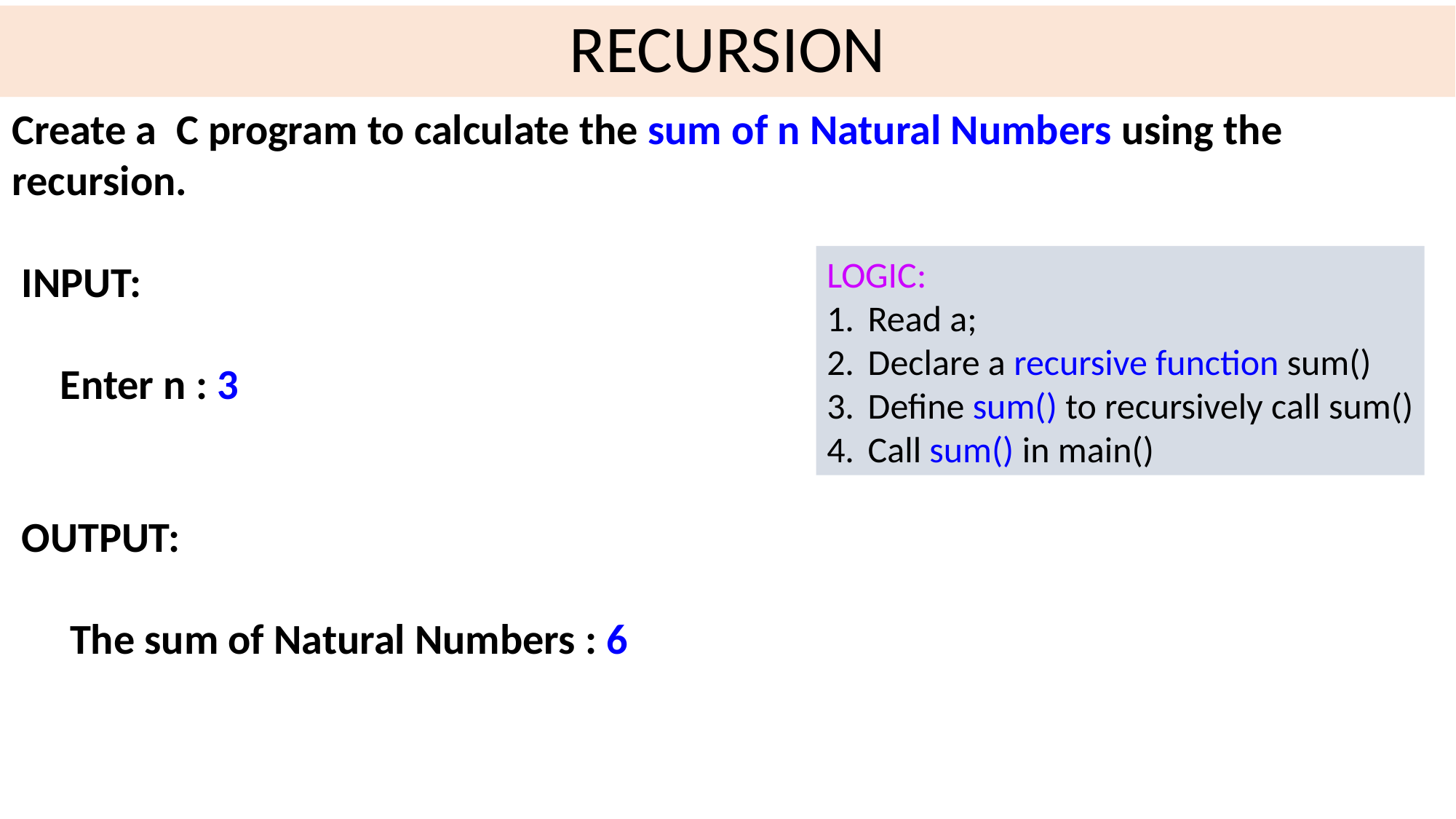

# RECURSION
Create a  C program to calculate the sum of n Natural Numbers using the recursion.

 INPUT:

     Enter n : 3

 OUTPUT:

      The sum of Natural Numbers : 6
LOGIC:
Read a;
Declare a recursive function sum()
Define sum() to recursively call sum()
Call sum() in main()